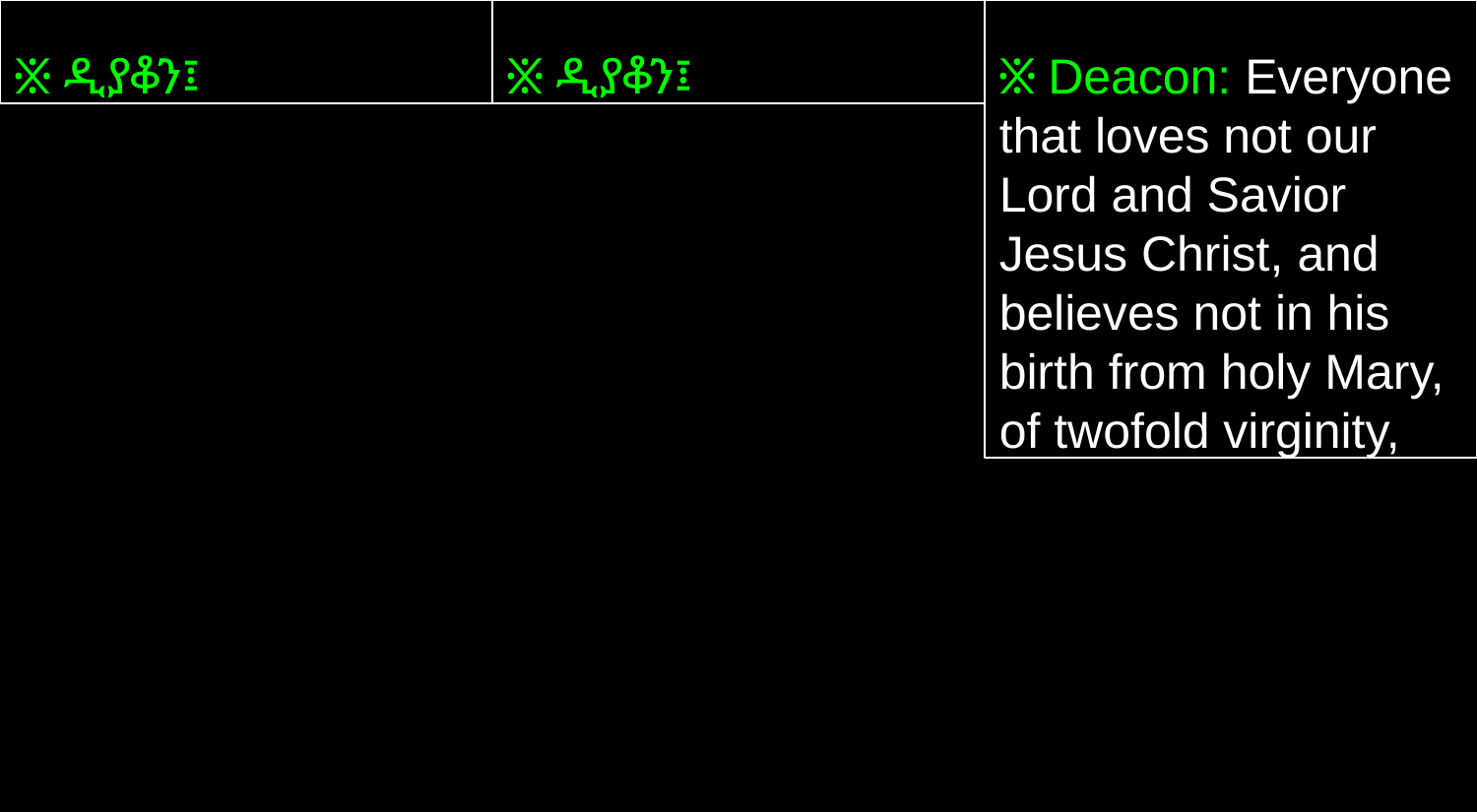

፠ ዲያቆን፤

፠ ዲያቆን፤

፠ Deacon: Everyone that loves not our Lord and Savior Jesus Christ, and believes not in his birth from holy Mary, of twofold virginity,